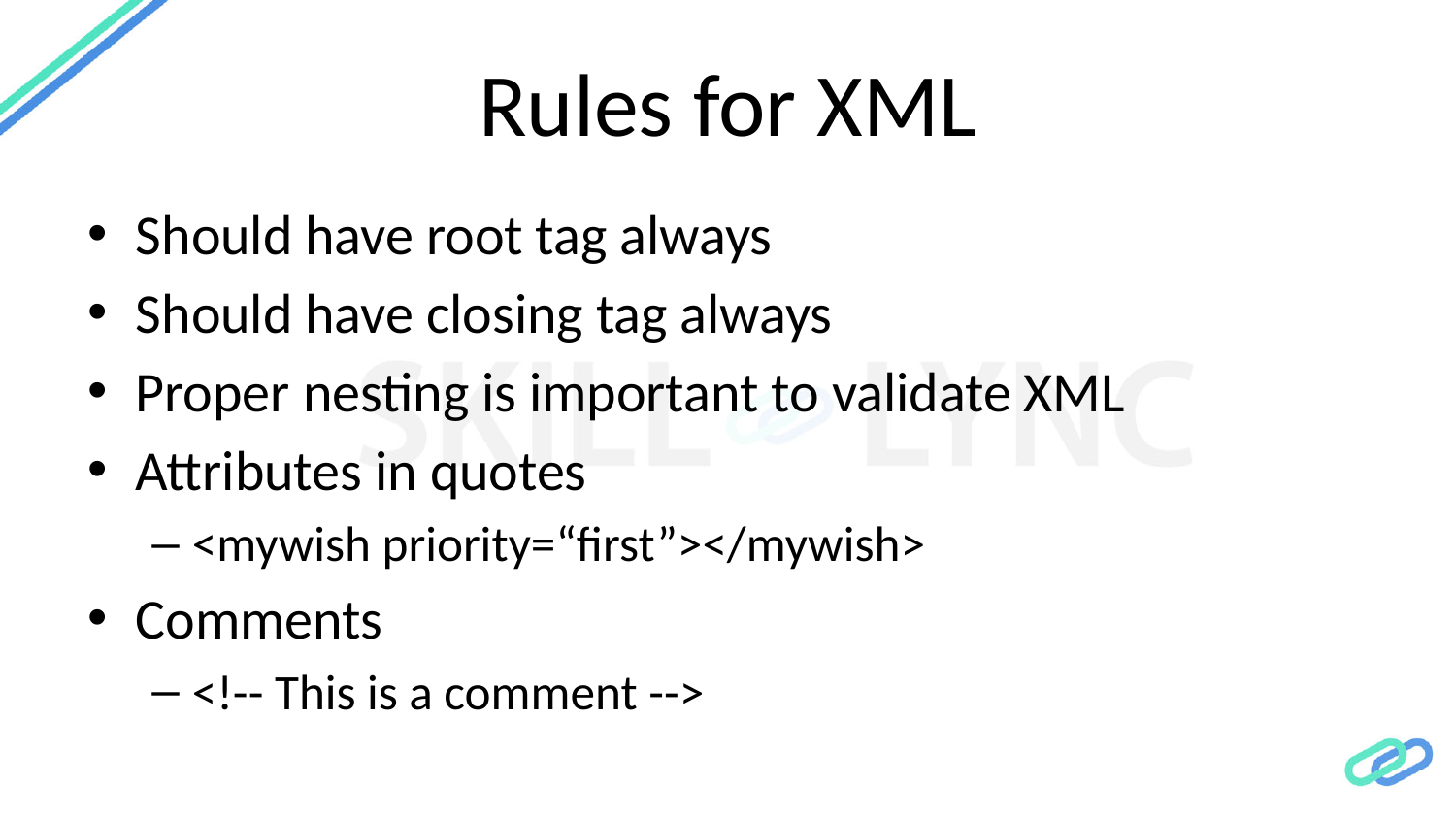

# Rules for XML
Should have root tag always
Should have closing tag always
Proper nesting is important to validate XML
Attributes in quotes
<mywish priority=“first”></mywish>
Comments
<!-- This is a comment -->